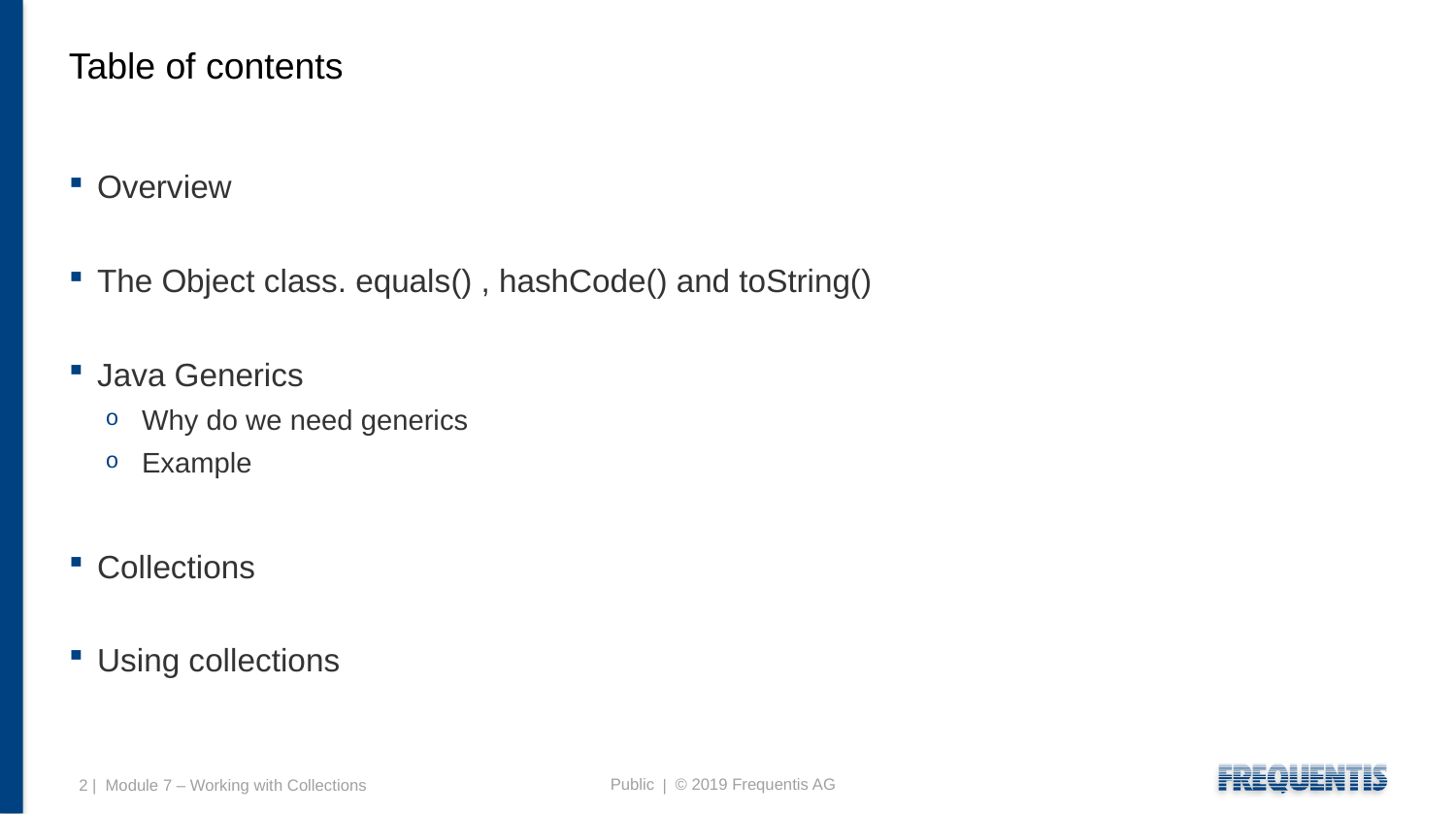

# Table of contents

Overview

The Object class. equals() , hashCode() and toString()

Java Generics
Why do we need generics
Example

Collections

Using collections